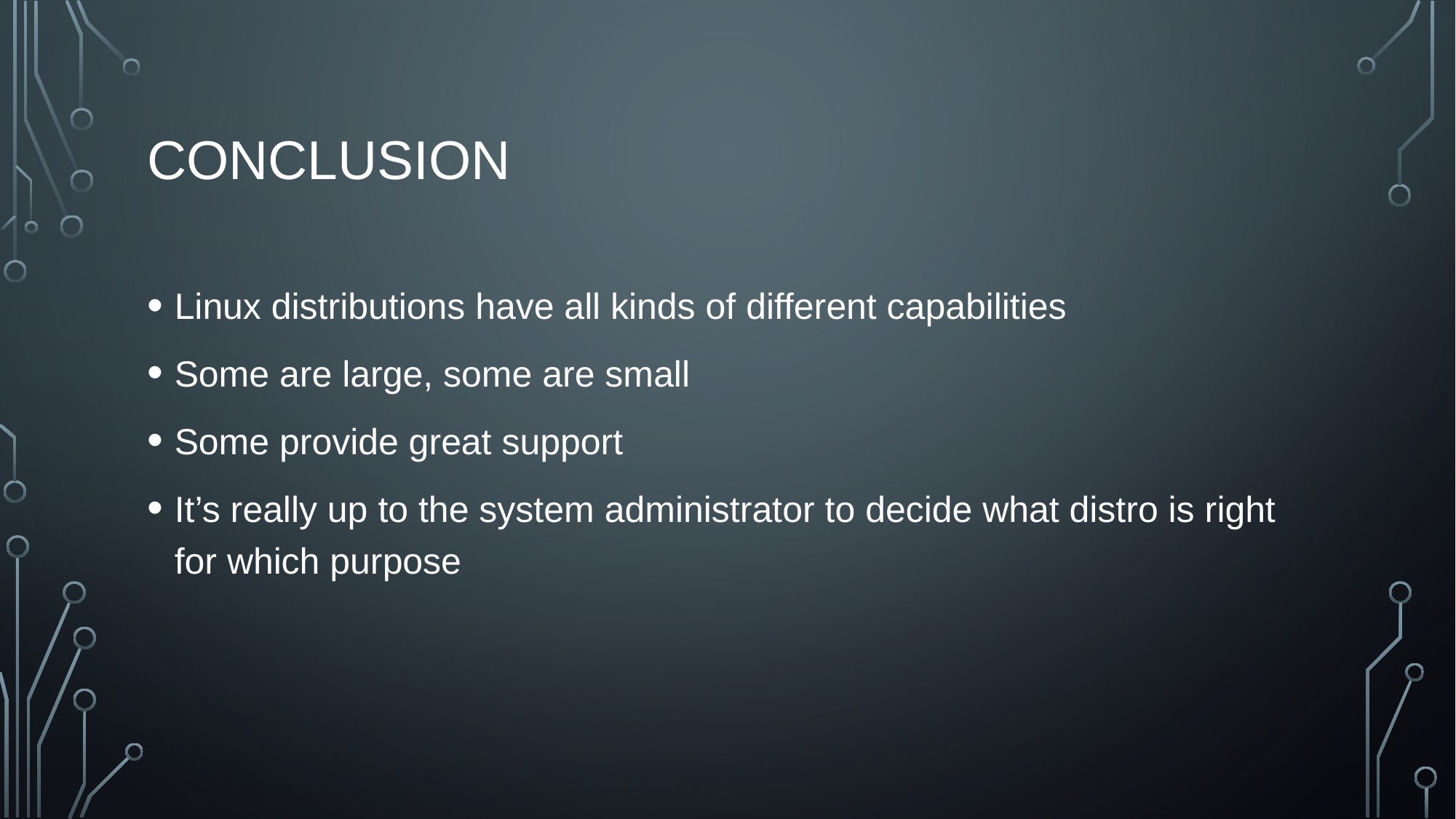

# Conclusion
Linux distributions have all kinds of different capabilities
Some are large, some are small
Some provide great support
It’s really up to the system administrator to decide what distro is right for which purpose